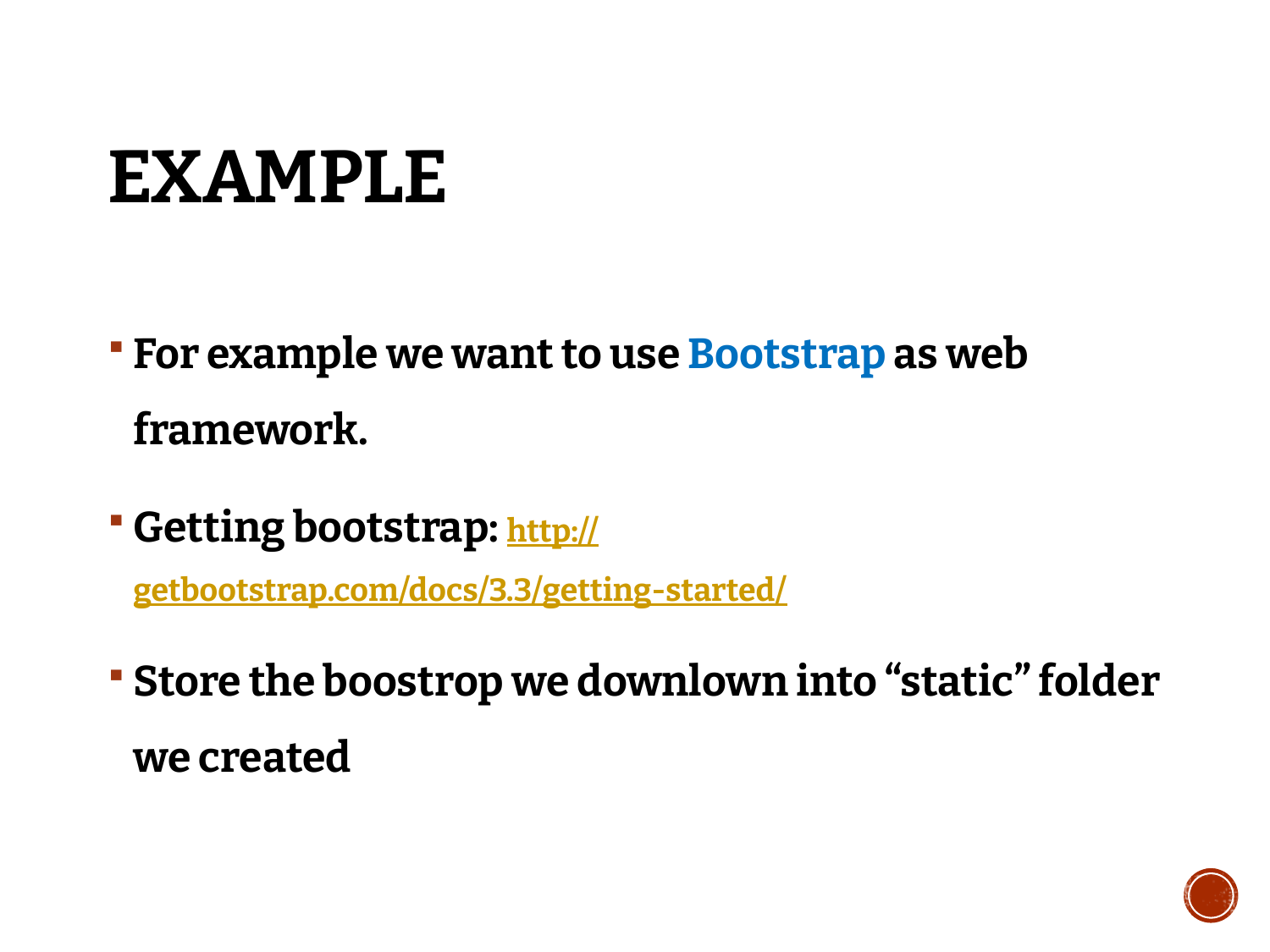

# example
For example we want to use Bootstrap as web framework.
Getting bootstrap: http://getbootstrap.com/docs/3.3/getting-started/
Store the boostrop we downlown into “static” folder we created